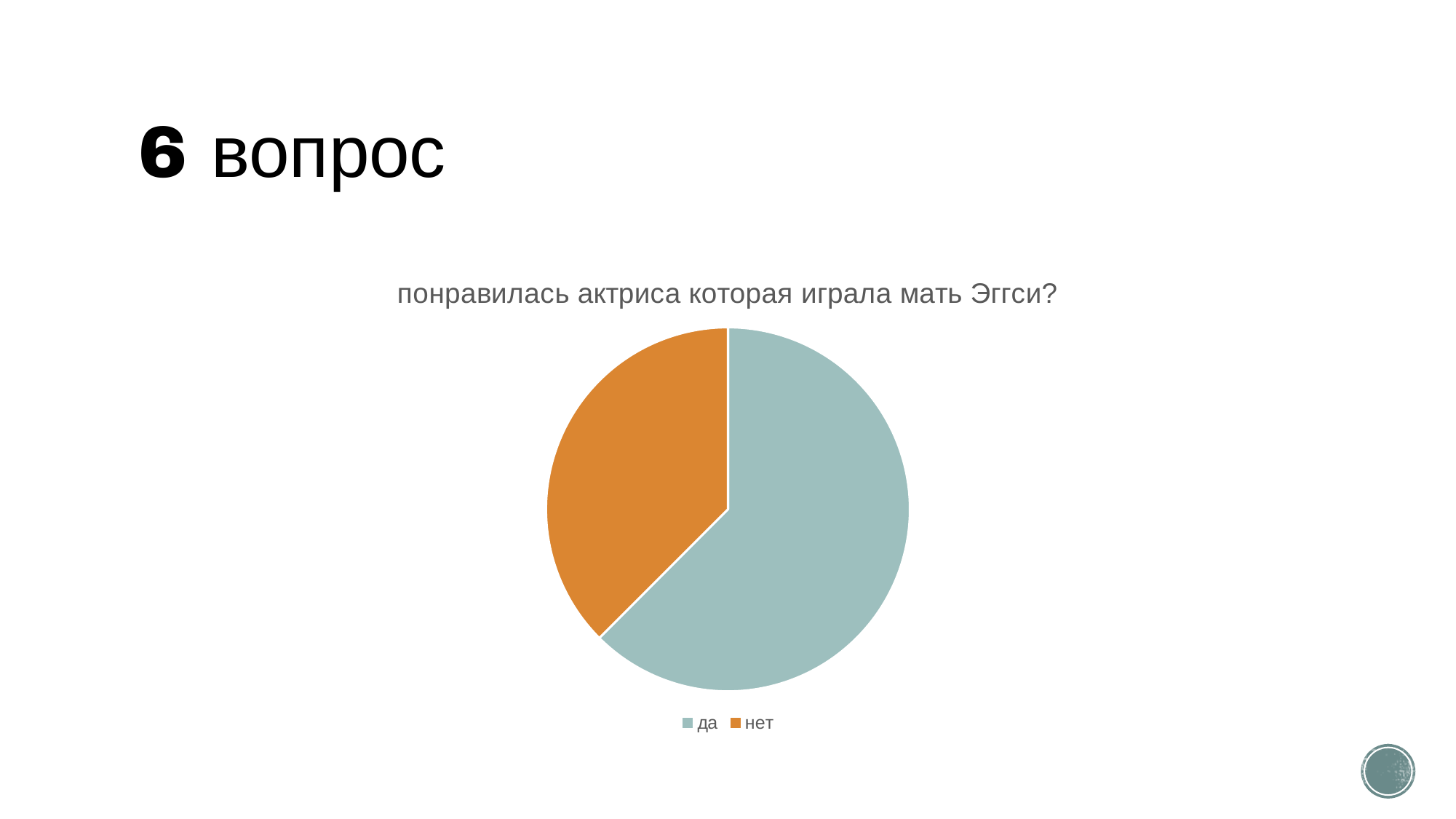

# 6 вопрос

### Chart:

| Category | понравилась актриса которая играла мать Эггси? |
|---|---|
| да | 5.0 |
| нет | 3.0 |